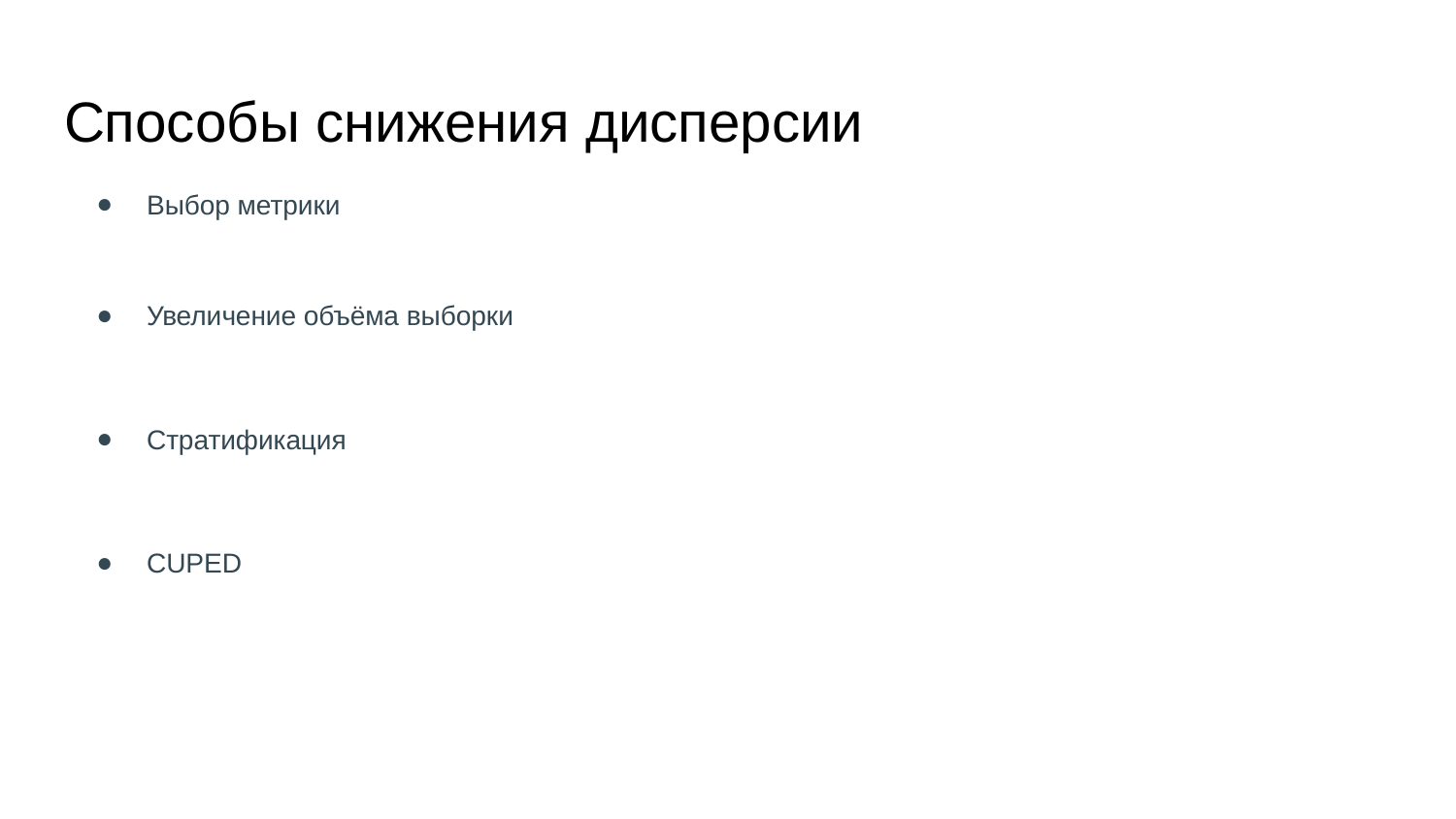

# Способы снижения дисперсии
Выбор метрики

Увеличение объёма выборки

Стратификация

CUPED